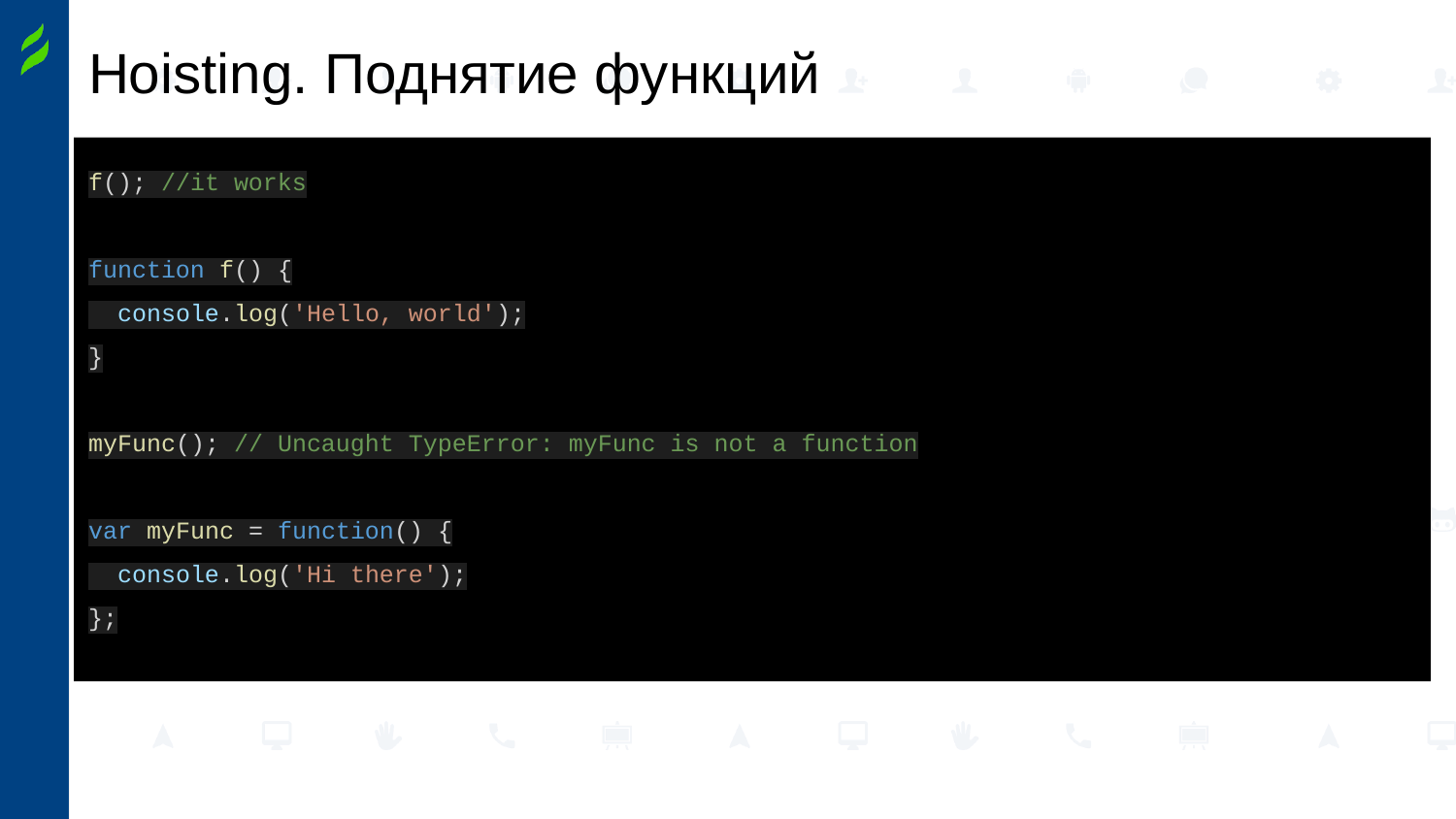

# Hoisting. Поднятие функций
f(); //it works

function f() {
  console.log('Hello, world');
}

myFunc(); // Uncaught TypeError: myFunc is not a function

var myFunc = function() {
  console.log('Hi there');
};